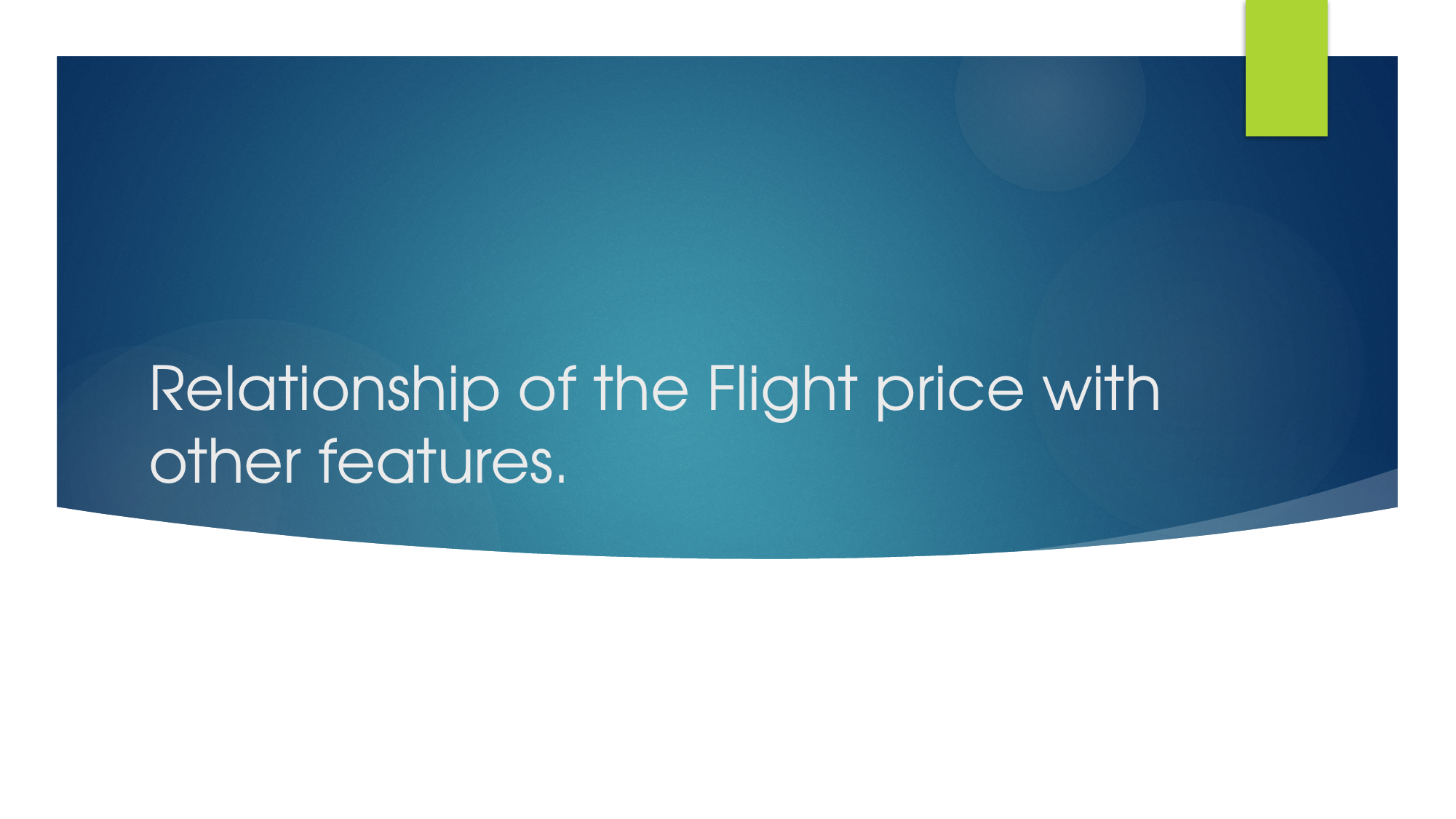

# Relationship of the Flight price with other features.